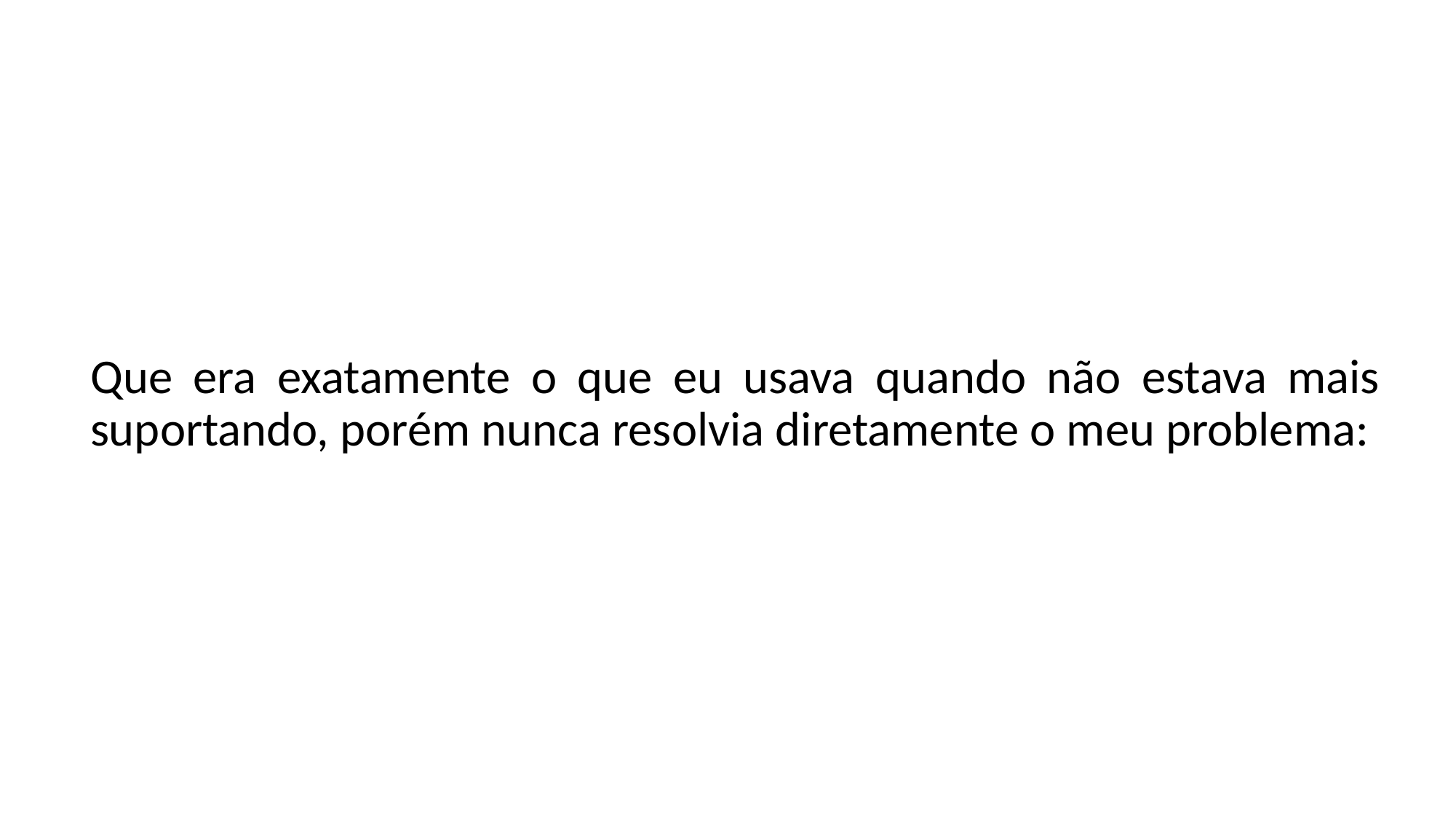

Que era exatamente o que eu usava quando não estava mais suportando, porém nunca resolvia diretamente o meu problema: